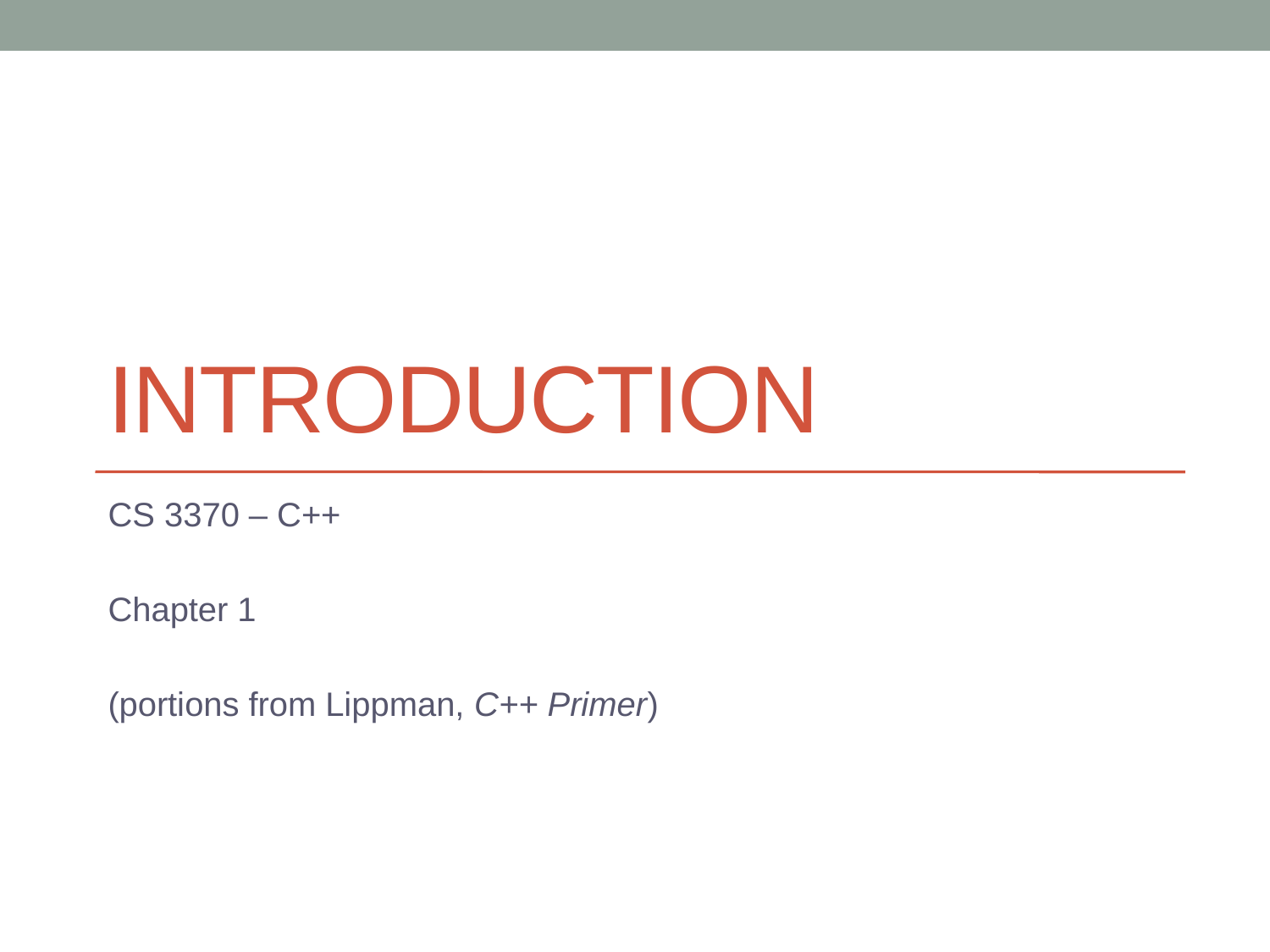

# Introduction
CS 3370 – C++

Chapter 1

(portions from Lippman, C++ Primer)